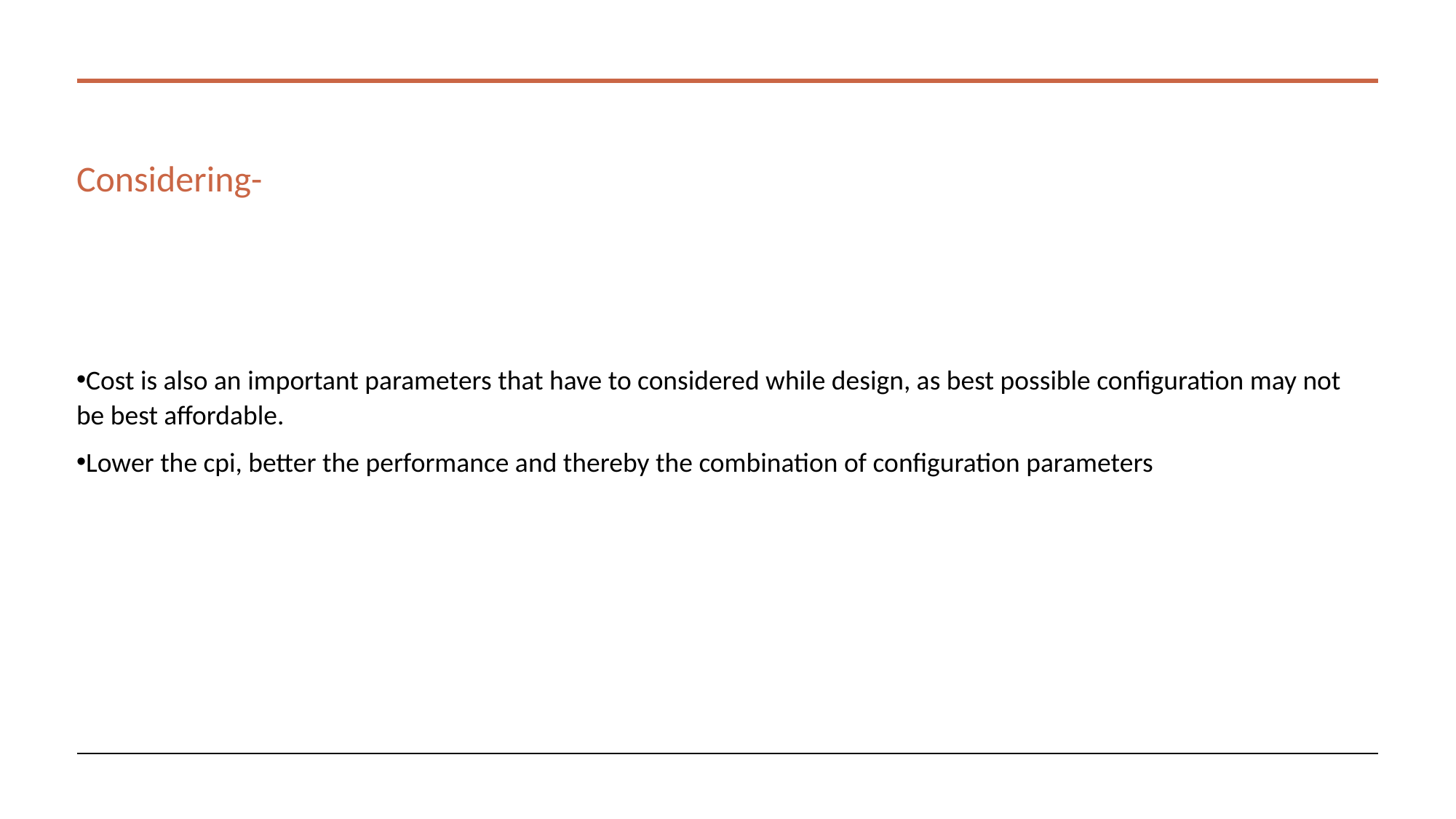

# Considering-
Cost is also an important parameters that have to considered while design, as best possible configuration may not be best affordable.
Lower the cpi, better the performance and thereby the combination of configuration parameters